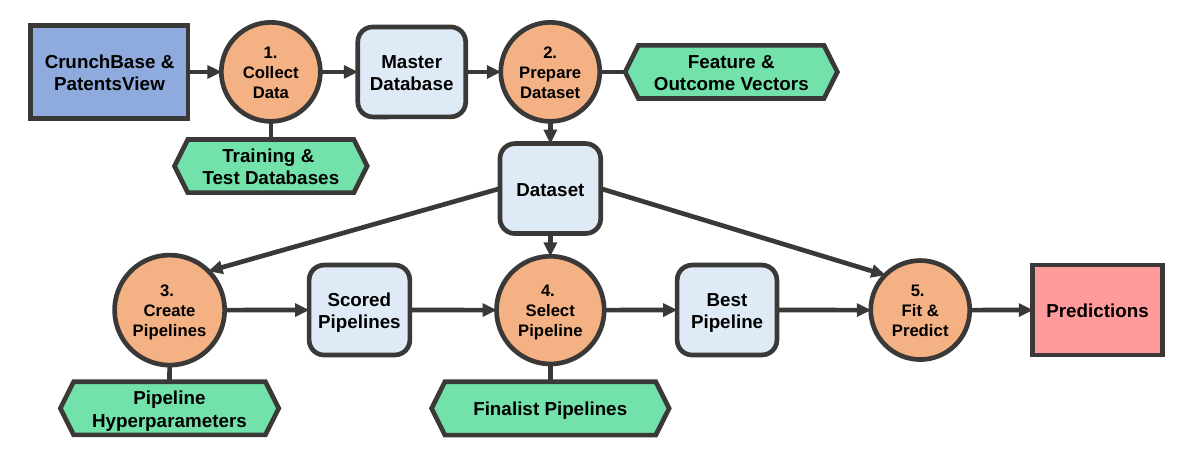

1. Collect Data
2. Prepare Dataset
CrunchBase & PatentsView
Master Database
Feature & Outcome Vectors
Training &
Test Databases
Dataset
3.
Create Pipelines
4.
Select Pipeline
5.
Fit & Predict
Scored Pipelines
Best
Pipeline
Predictions
Pipeline Hyperparameters
Finalist Pipelines